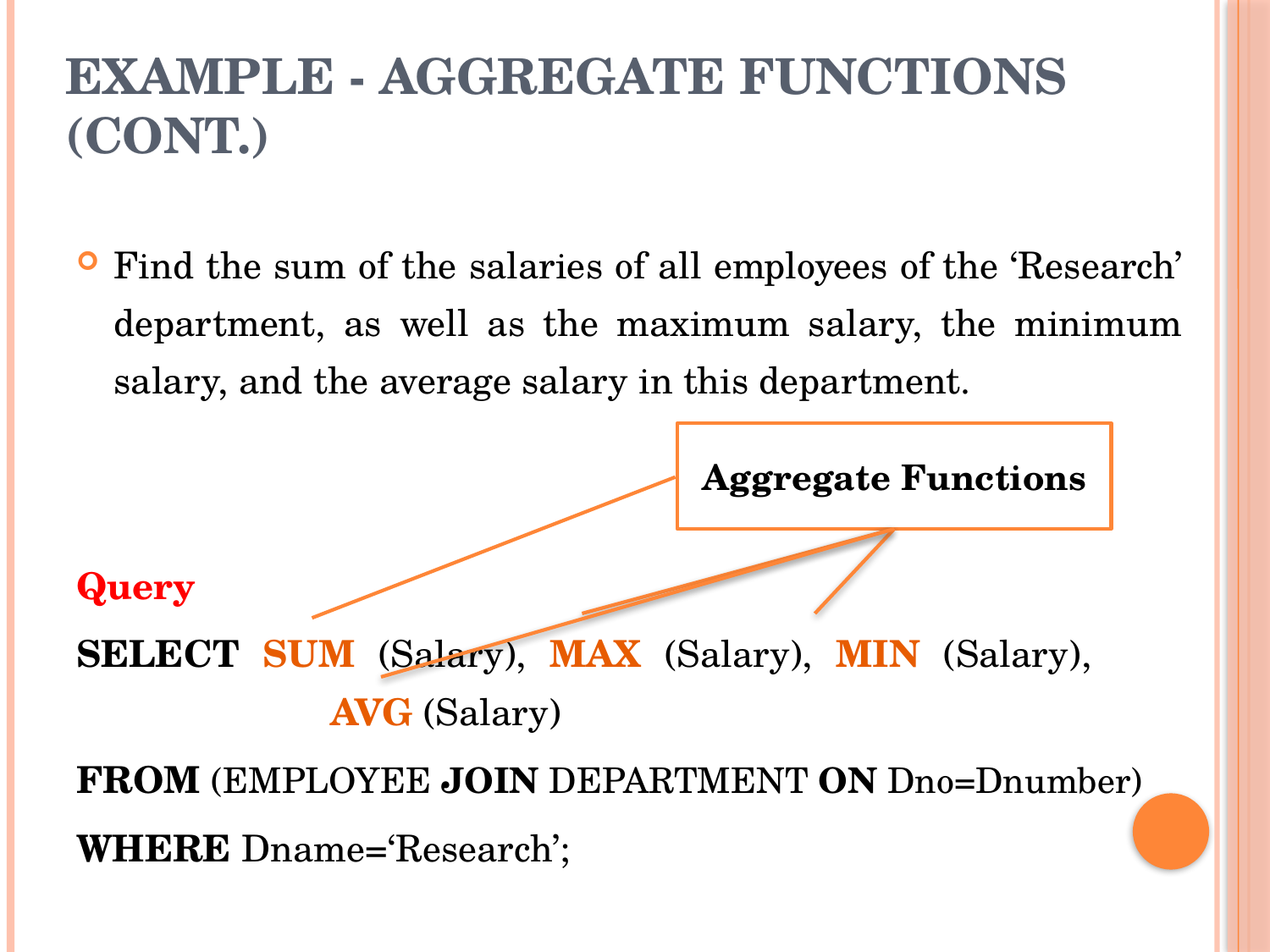

# Example - Aggregate Functions (Cont.)
Find the sum of the salaries of all employees of the ‘Research’ department, as well as the maximum salary, the minimum salary, and the average salary in this department.

Query
SELECT SUM (Salary), MAX (Salary), MIN (Salary), 			AVG (Salary)
FROM (EMPLOYEE JOIN DEPARTMENT ON Dno=Dnumber)
WHERE Dname=‘Research’;
Aggregate Functions